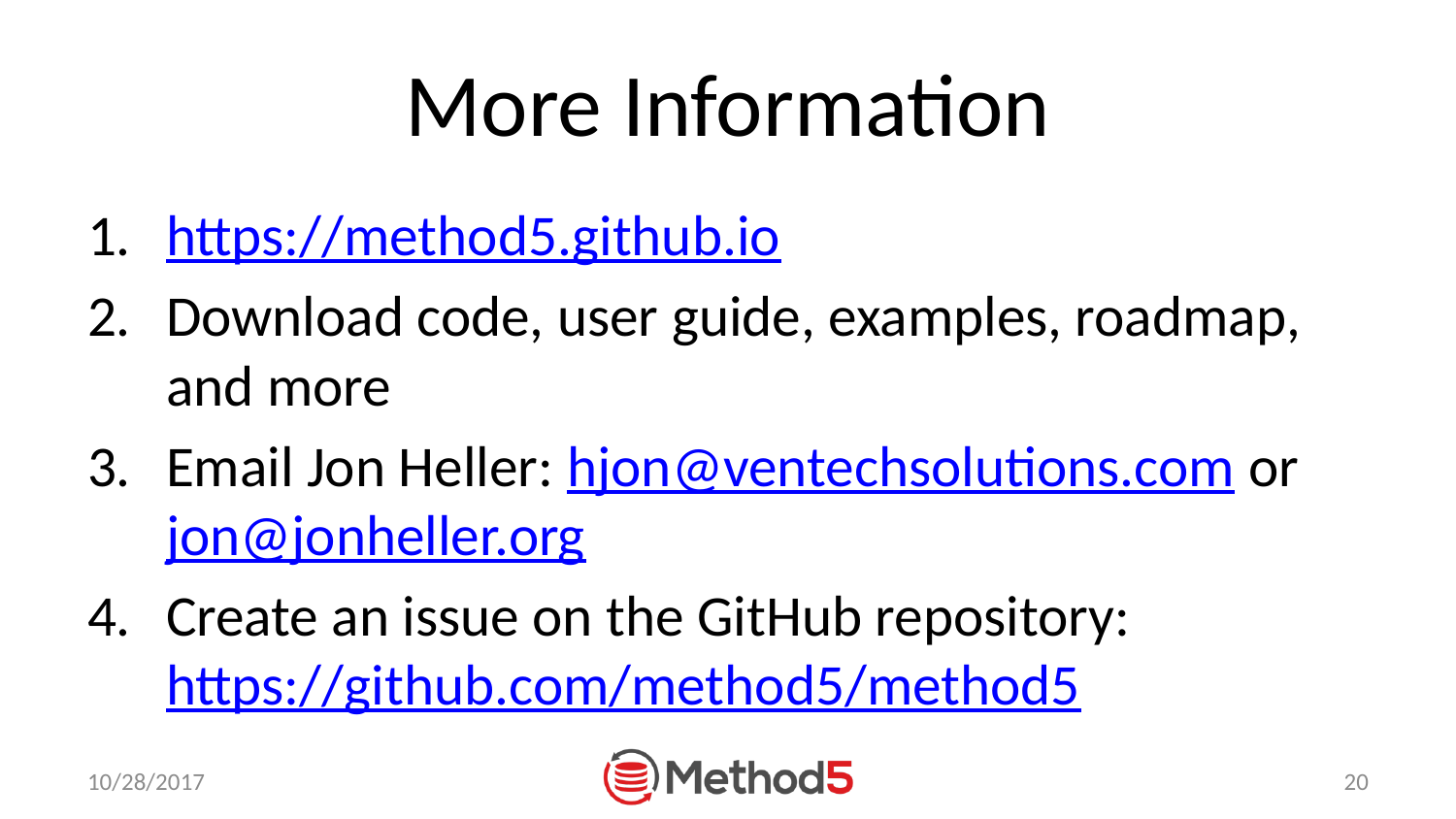

# More Information
https://method5.github.io
Download code, user guide, examples, roadmap, and more
Email Jon Heller: hjon@ventechsolutions.com or
jon@jonheller.org
Create an issue on the GitHub repository:
https://github.com/method5/method5
10/28/2017
20